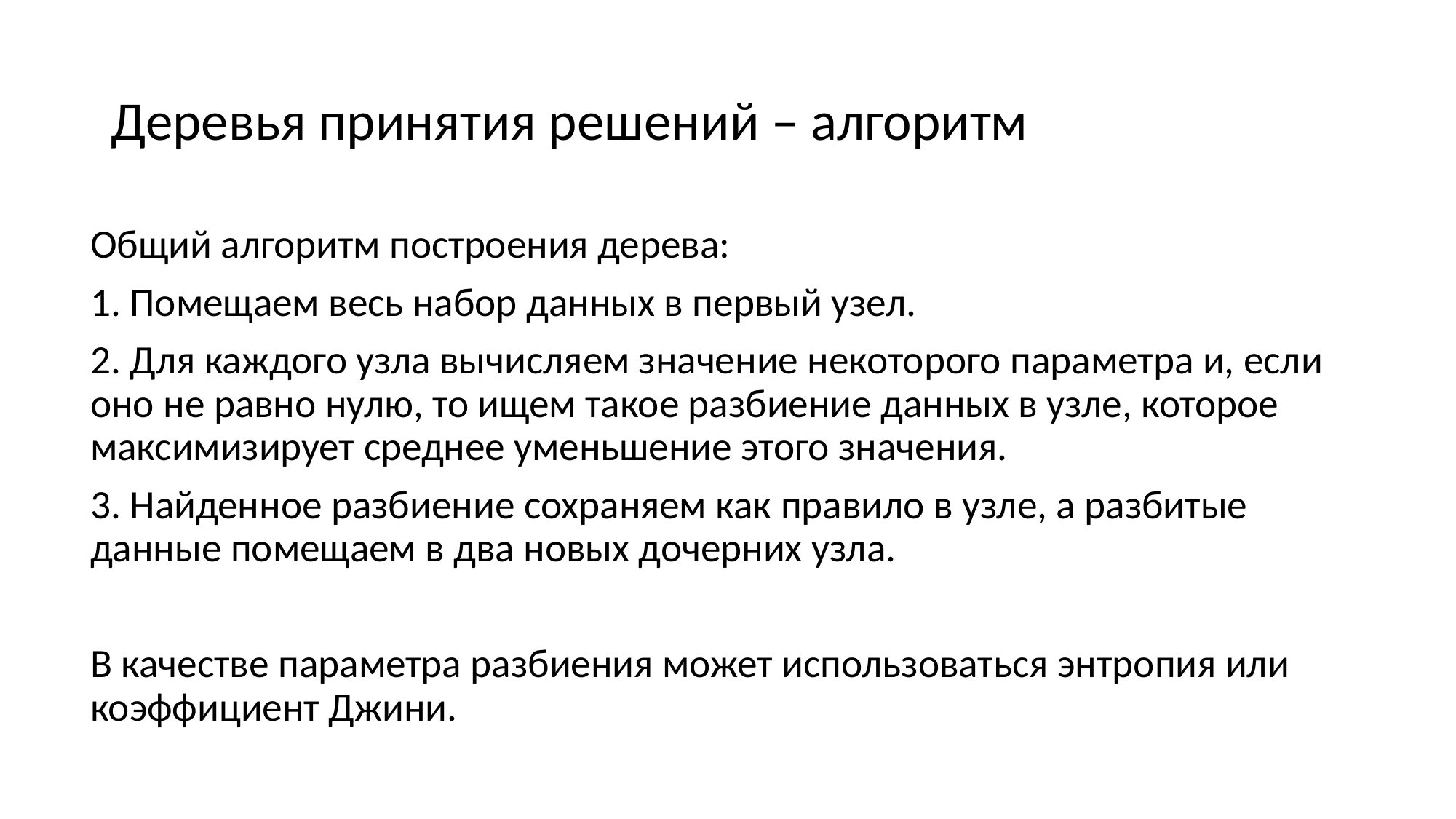

# Деревья принятия решений – алгоритм
Общий алгоритм построения дерева:
1. Помещаем весь набор данных в первый узел.
2. Для каждого узла вычисляем значение некоторого параметра и, если оно не равно нулю, то ищем такое разбиение данных в узле, которое максимизирует среднее уменьшение этого значения.
3. Найденное разбиение сохраняем как правило в узле, а разбитые данные помещаем в два новых дочерних узла.

В качестве параметра разбиения может использоваться энтропия или коэффициент Джини.